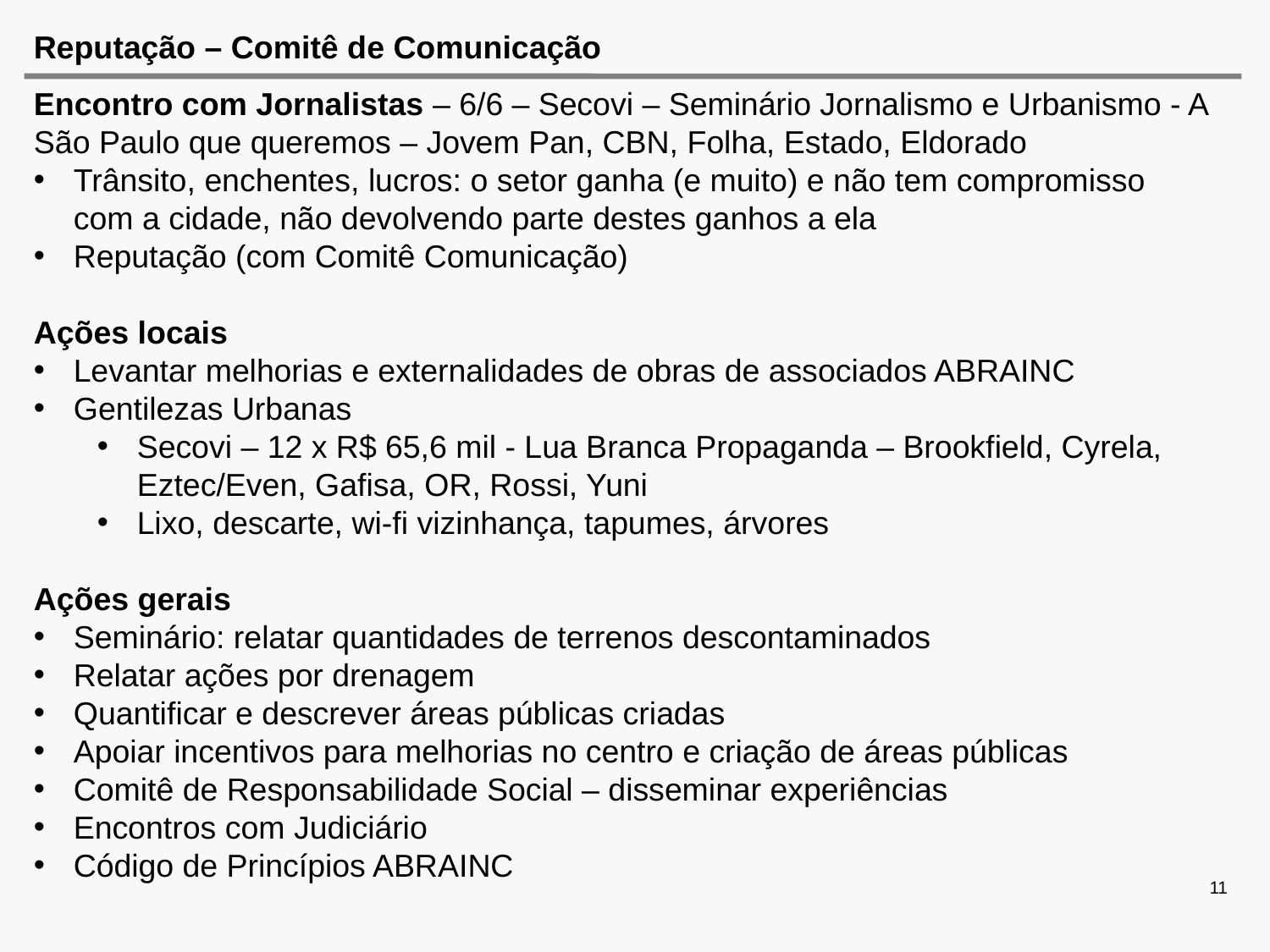

# Reputação – Comitê de Comunicação

Encontro com Jornalistas – 6/6 – Secovi – Seminário Jornalismo e Urbanismo - A São Paulo que queremos – Jovem Pan, CBN, Folha, Estado, Eldorado
Trânsito, enchentes, lucros: o setor ganha (e muito) e não tem compromisso com a cidade, não devolvendo parte destes ganhos a ela
Reputação (com Comitê Comunicação)

Ações locais
Levantar melhorias e externalidades de obras de associados ABRAINC
Gentilezas Urbanas
Secovi – 12 x R$ 65,6 mil - Lua Branca Propaganda – Brookfield, Cyrela, Eztec/Even, Gafisa, OR, Rossi, Yuni
Lixo, descarte, wi-fi vizinhança, tapumes, árvores

Ações gerais
Seminário: relatar quantidades de terrenos descontaminados
Relatar ações por drenagem
Quantificar e descrever áreas públicas criadas
Apoiar incentivos para melhorias no centro e criação de áreas públicas
Comitê de Responsabilidade Social – disseminar experiências
Encontros com Judiciário
Código de Princípios ABRAINC

11